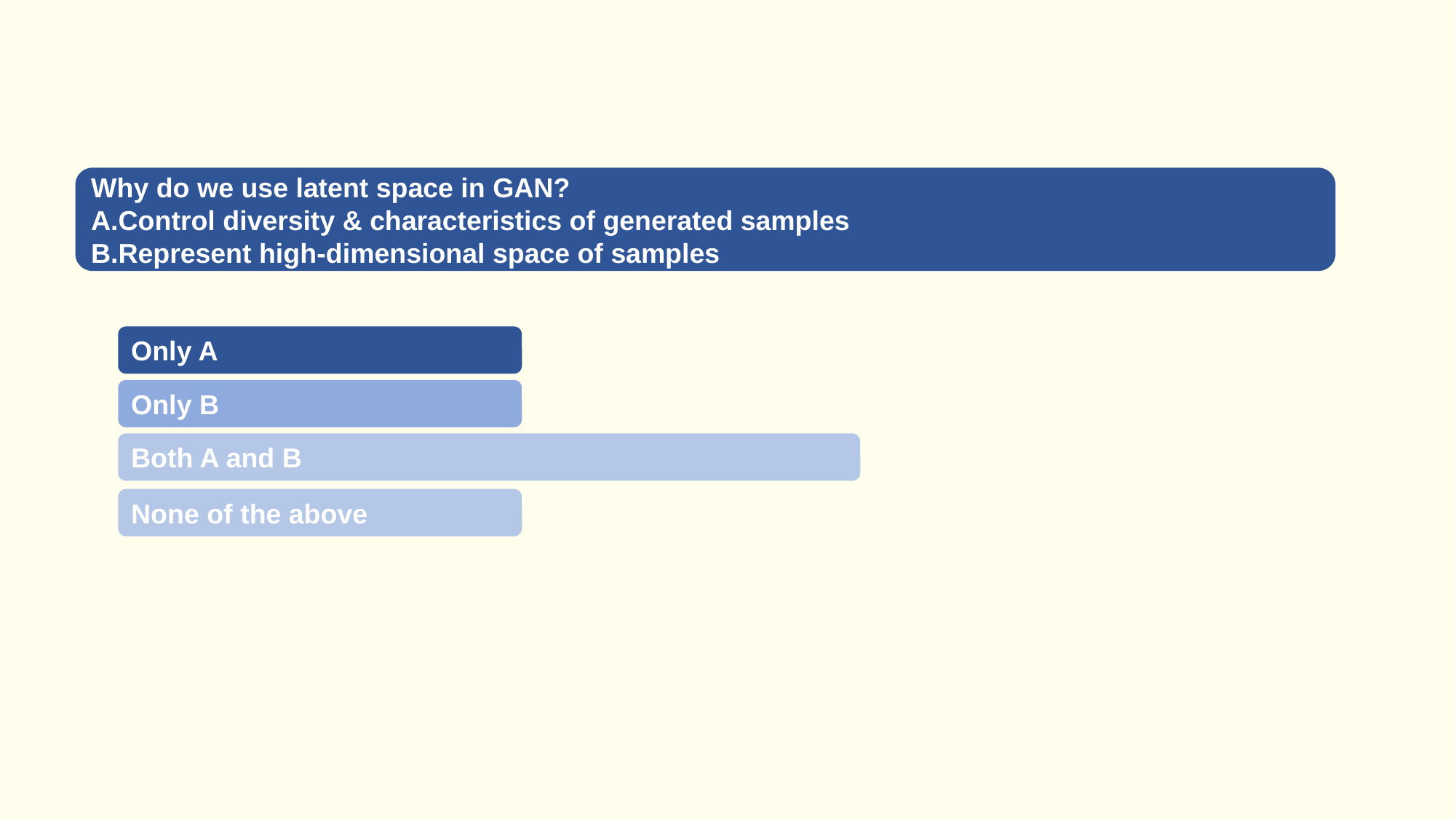

Why do we use latent space in GAN?
A.Control diversity & characteristics of generated samples
B.Represent high-dimensional space of samples
Only A
Only B
Both A and B
None of the above